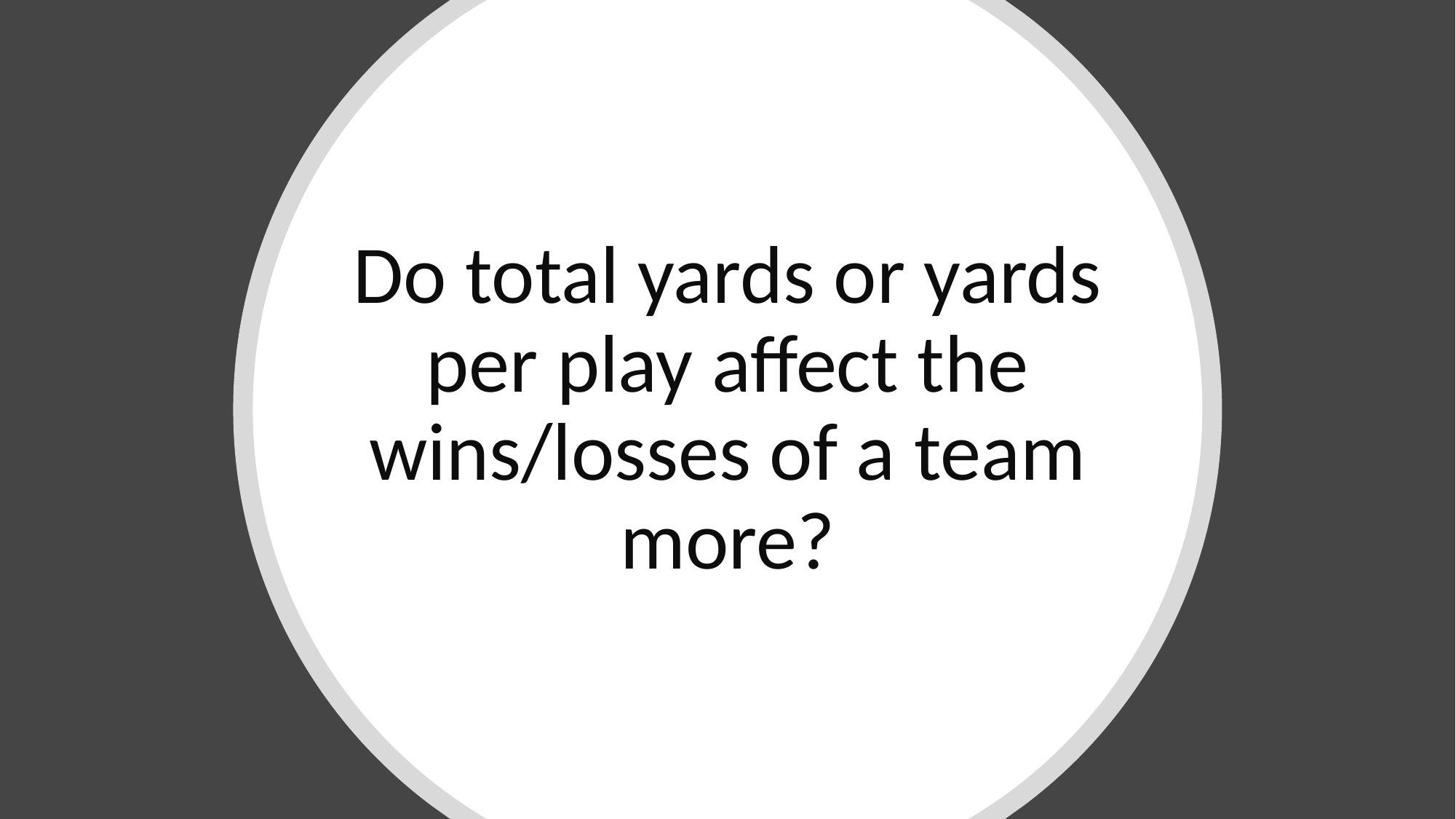

# Do total yards or yards per play affect the wins/losses of a team more?